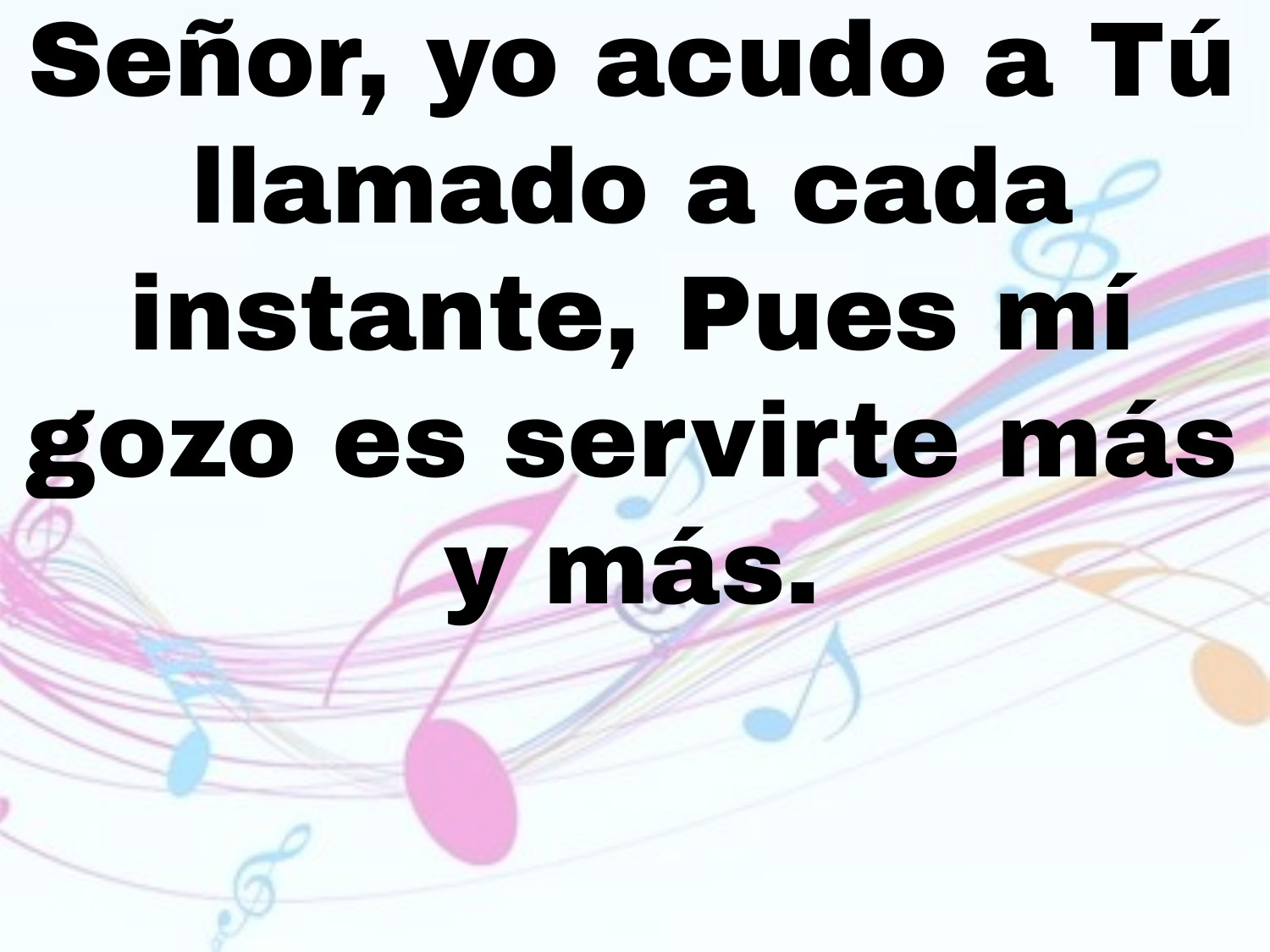

Señor, yo acudo a Tú llamado a cada instante, Pues mí gozo es servirte más y más.